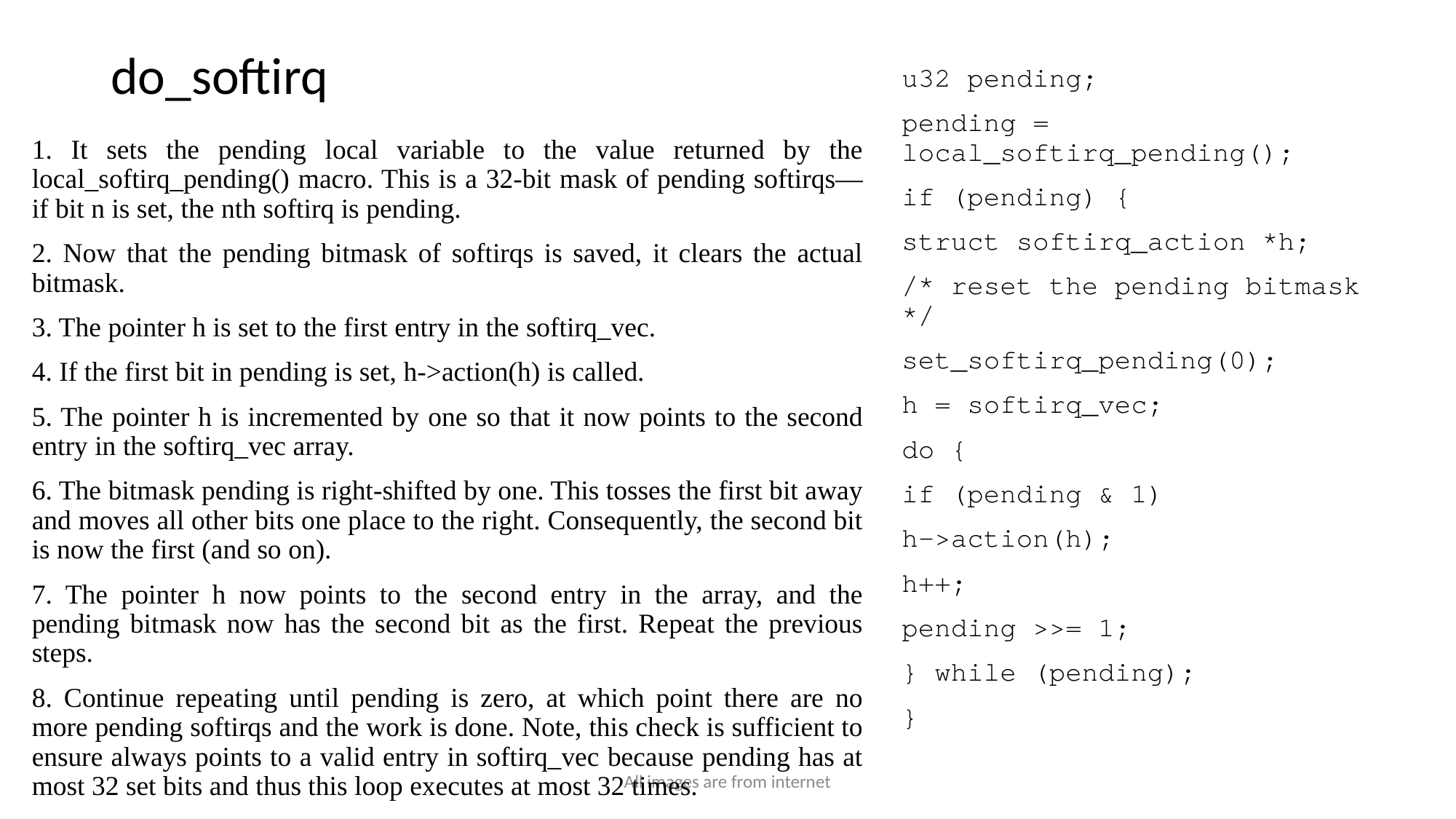

# do_softirq
u32 pending;
pending = local_softirq_pending();
if (pending) {
struct softirq_action *h;
/* reset the pending bitmask */
set_softirq_pending(0);
h = softirq_vec;
do {
if (pending & 1)
h->action(h);
h++;
pending >>= 1;
} while (pending);
}
1. It sets the pending local variable to the value returned by the local_softirq_pending() macro. This is a 32-bit mask of pending softirqs—if bit n is set, the nth softirq is pending.
2. Now that the pending bitmask of softirqs is saved, it clears the actual bitmask.
3. The pointer h is set to the first entry in the softirq_vec.
4. If the first bit in pending is set, h->action(h) is called.
5. The pointer h is incremented by one so that it now points to the second entry in the softirq_vec array.
6. The bitmask pending is right-shifted by one. This tosses the first bit away and moves all other bits one place to the right. Consequently, the second bit is now the first (and so on).
7. The pointer h now points to the second entry in the array, and the pending bitmask now has the second bit as the first. Repeat the previous steps.
8. Continue repeating until pending is zero, at which point there are no more pending softirqs and the work is done. Note, this check is sufficient to ensure always points to a valid entry in softirq_vec because pending has at most 32 set bits and thus this loop executes at most 32 times.
All images are from internet